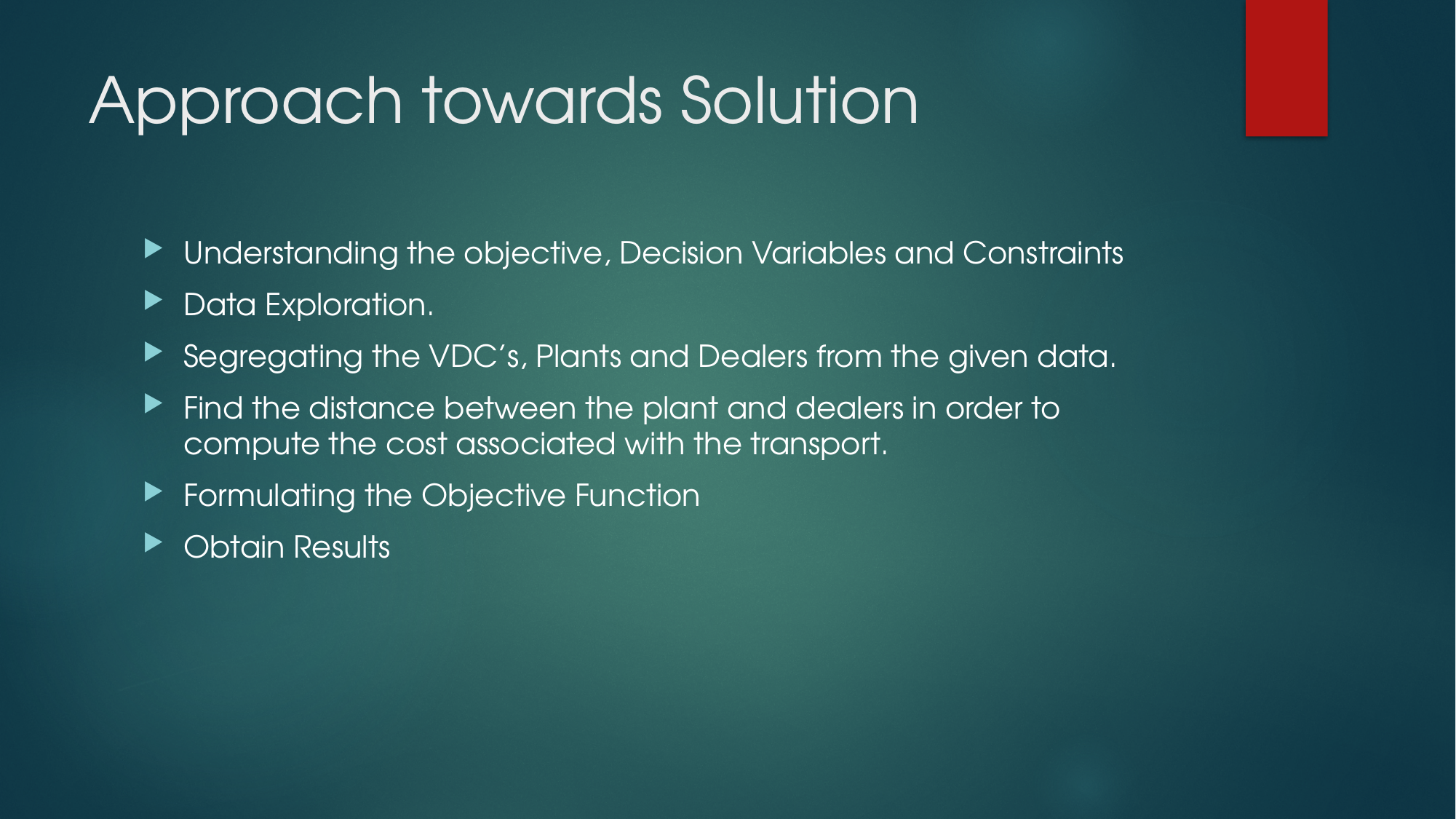

# Approach towards Solution

Understanding the objective, Decision Variables and Constraints
Data Exploration.
Segregating the VDC’s, Plants and Dealers from the given data.
Find the distance between the plant and dealers in order to compute the cost associated with the transport.
Formulating the Objective Function
Obtain Results